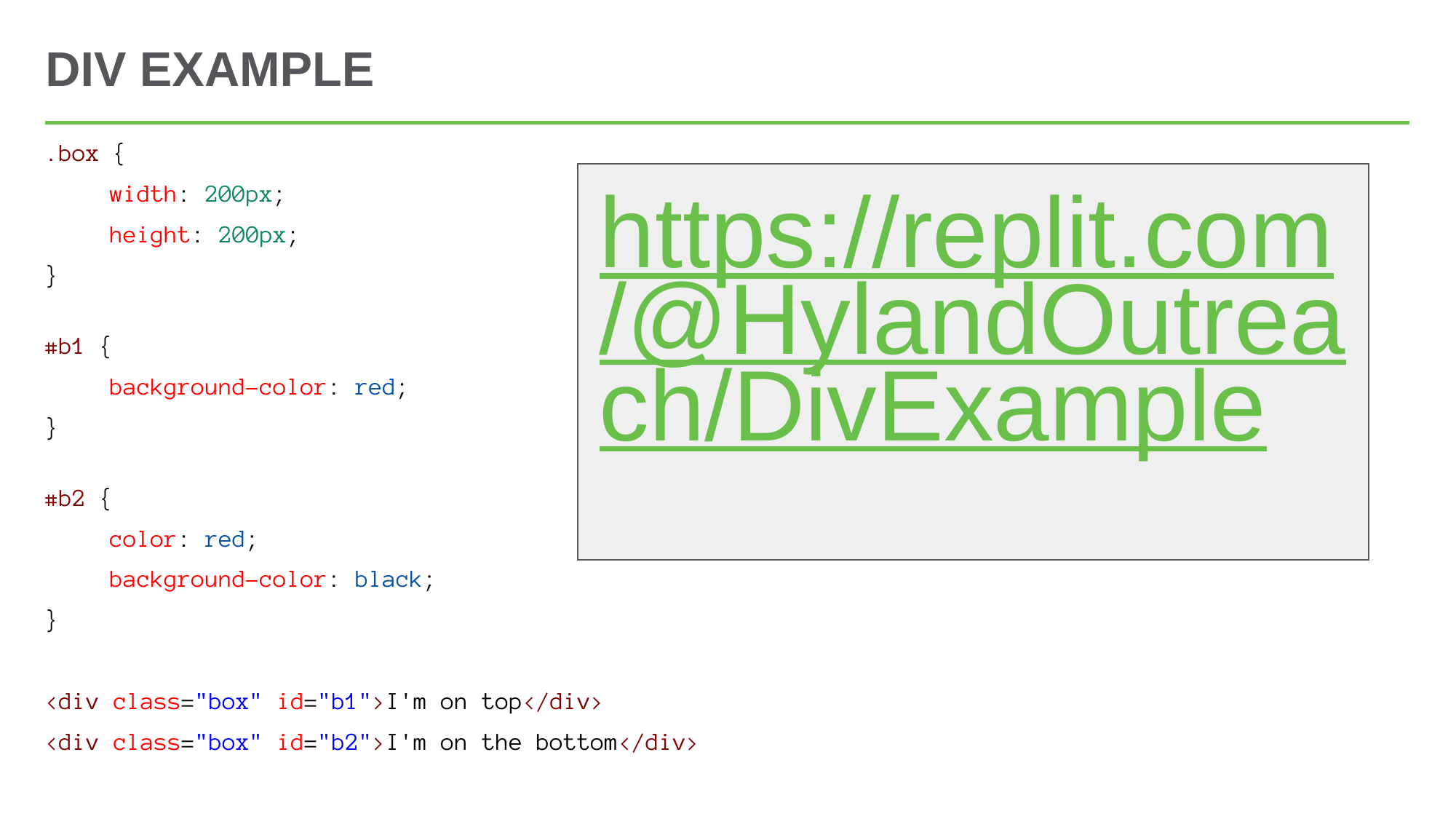

# Div example
.box {
	width: 200px;
	height: 200px;
}
#b1 {
	background-color: red;
}
#b2 {
	color: red;
	background-color: black;
}

<div class="box" id="b1">I'm on top</div>
<div class="box" id="b2">I'm on the bottom</div>
https://replit.com/@HylandOutreach/DivExample